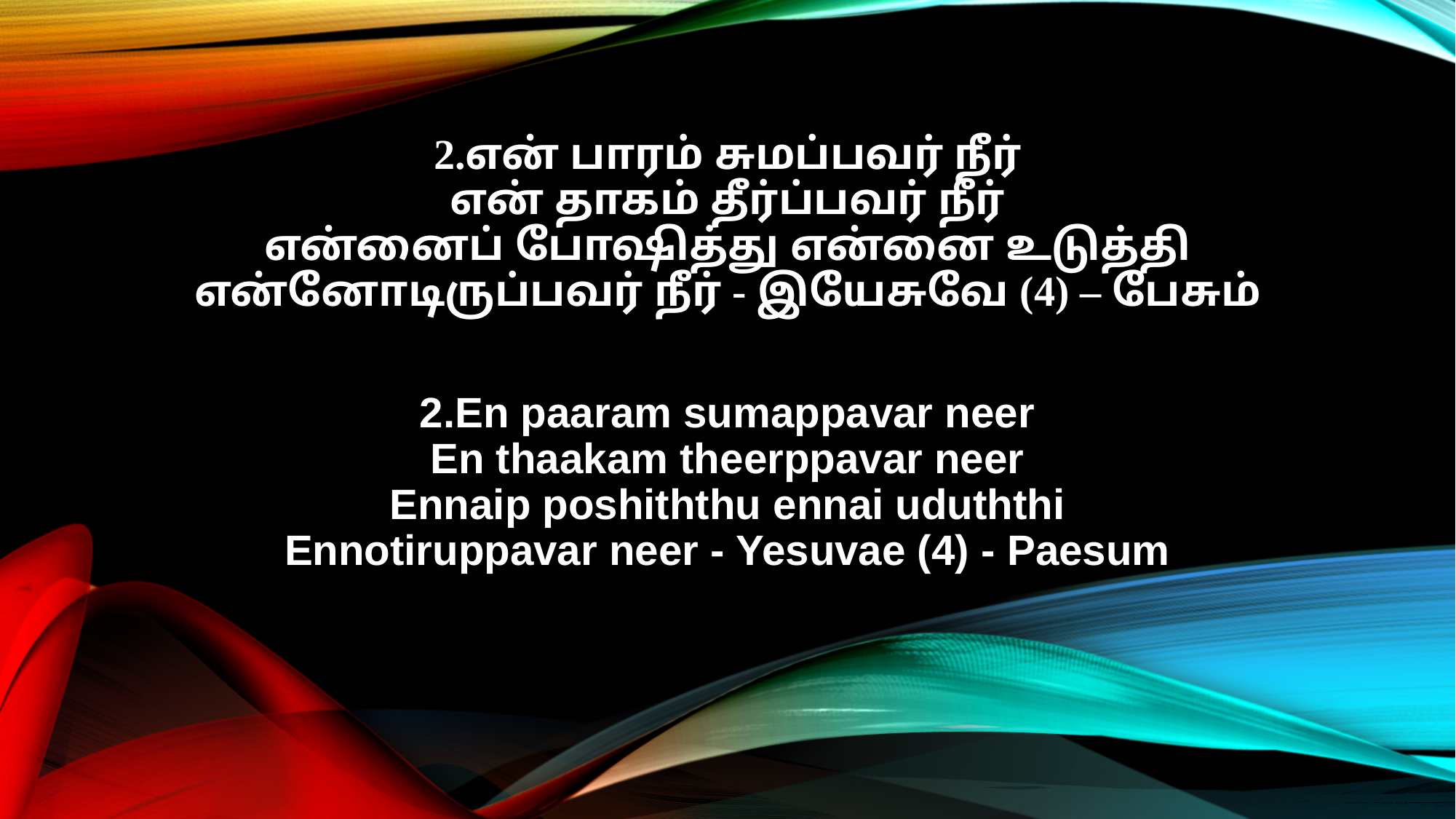

2.என் பாரம் சுமப்பவர் நீர்
என் தாகம் தீர்ப்பவர் நீர்
என்னைப் போஷித்து என்னை உடுத்தி
என்னோடிருப்பவர் நீர் - இயேசுவே (4) – பேசும்

2.En paaram sumappavar neer
En thaakam theerppavar neer
Ennaip poshiththu ennai uduththi
Ennotiruppavar neer - Yesuvae (4) - Paesum